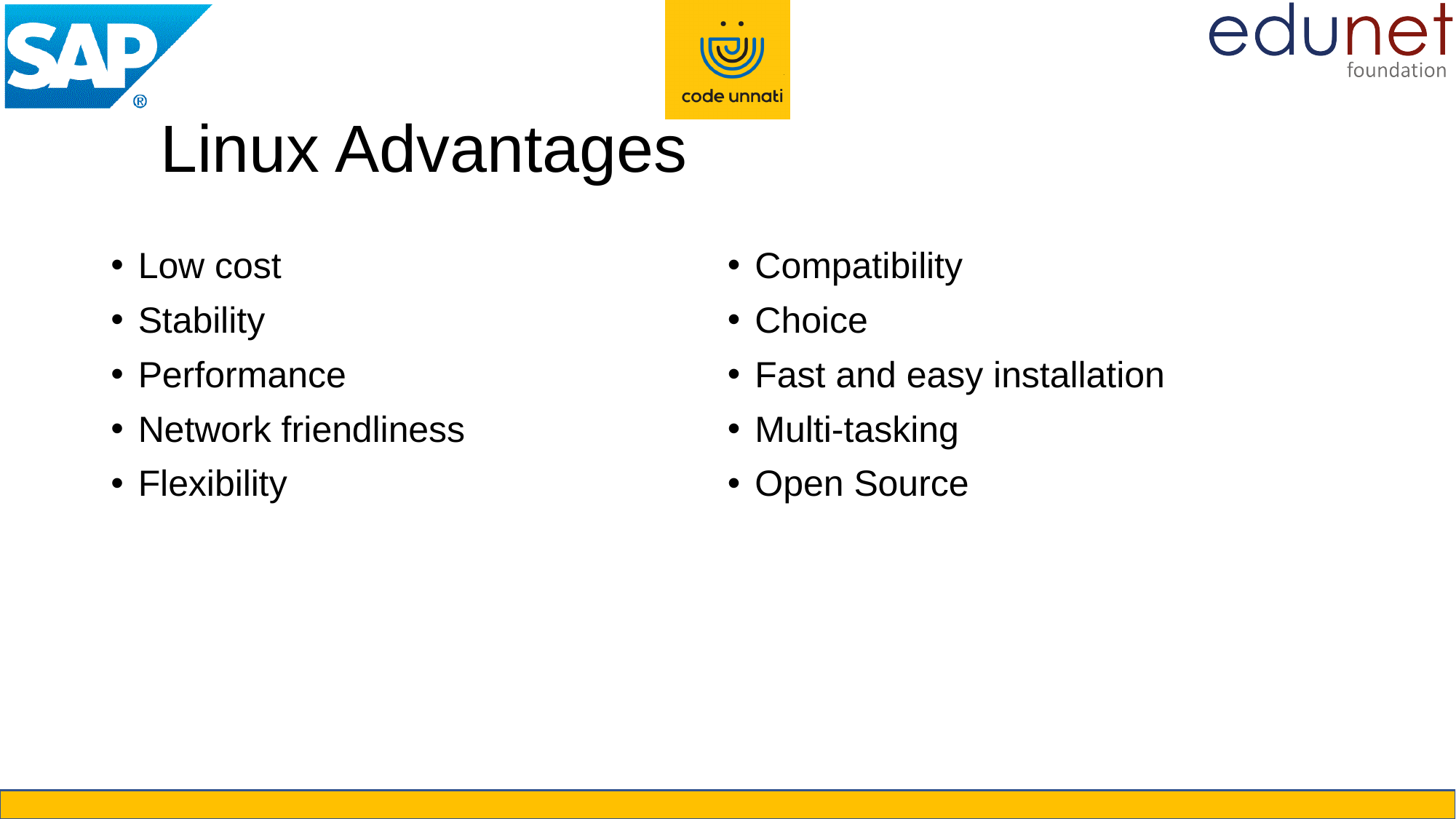

# Linux Advantages
Low cost
Stability
Performance
Network friendliness
Flexibility

Compatibility
Choice
Fast and easy installation
Multi-tasking
Open Source